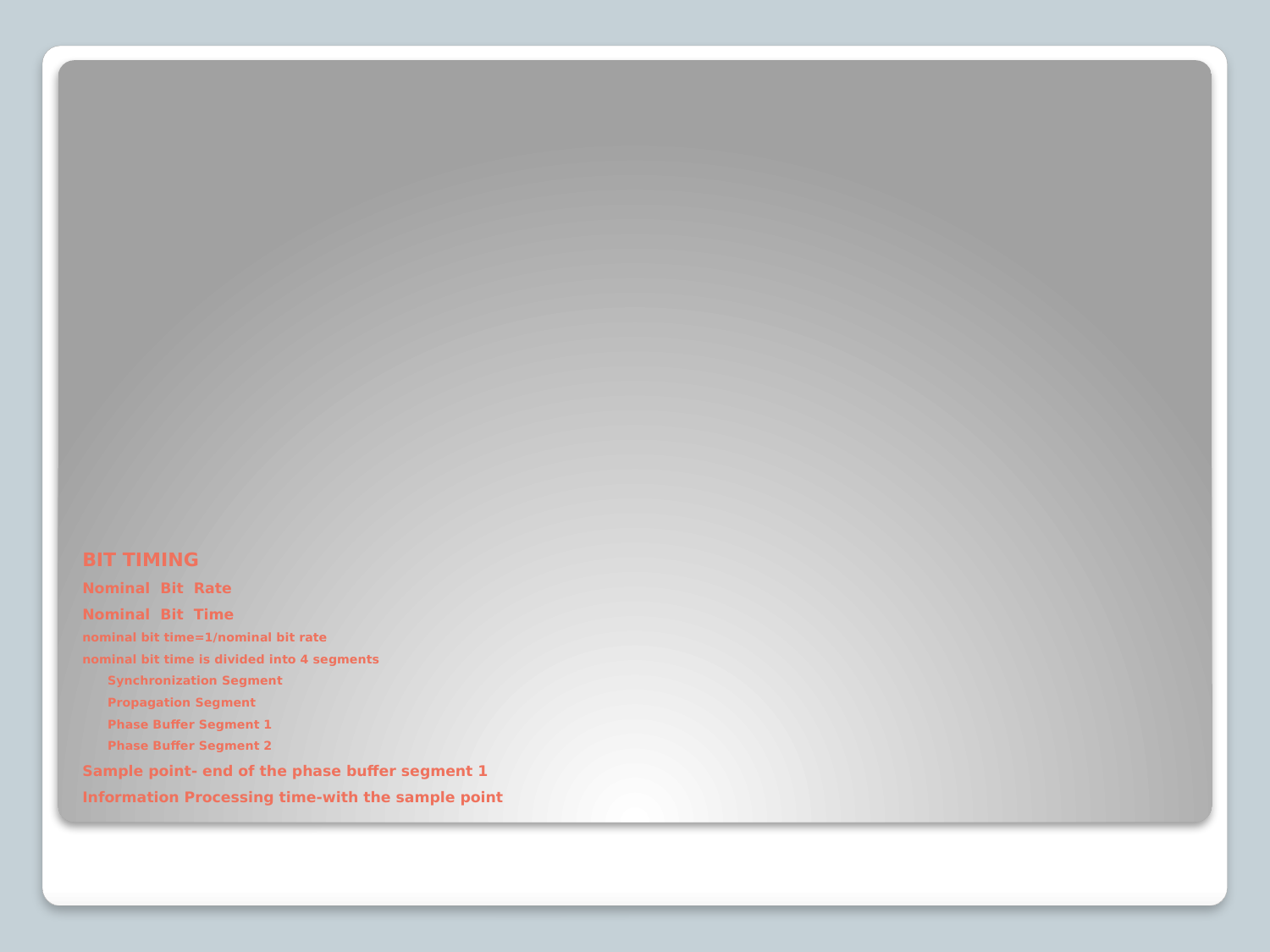

# BIT TIMING Nominal  Bit  Rate Nominal  Bit  Time nominal bit time=1/nominal bit rate nominal bit time is divided into 4 segments Synchronization Segment Propagation Segment Phase Buffer Segment 1 Phase Buffer Segment 2 Sample point- end of the phase buffer segment 1 Information Processing time-with the sample point